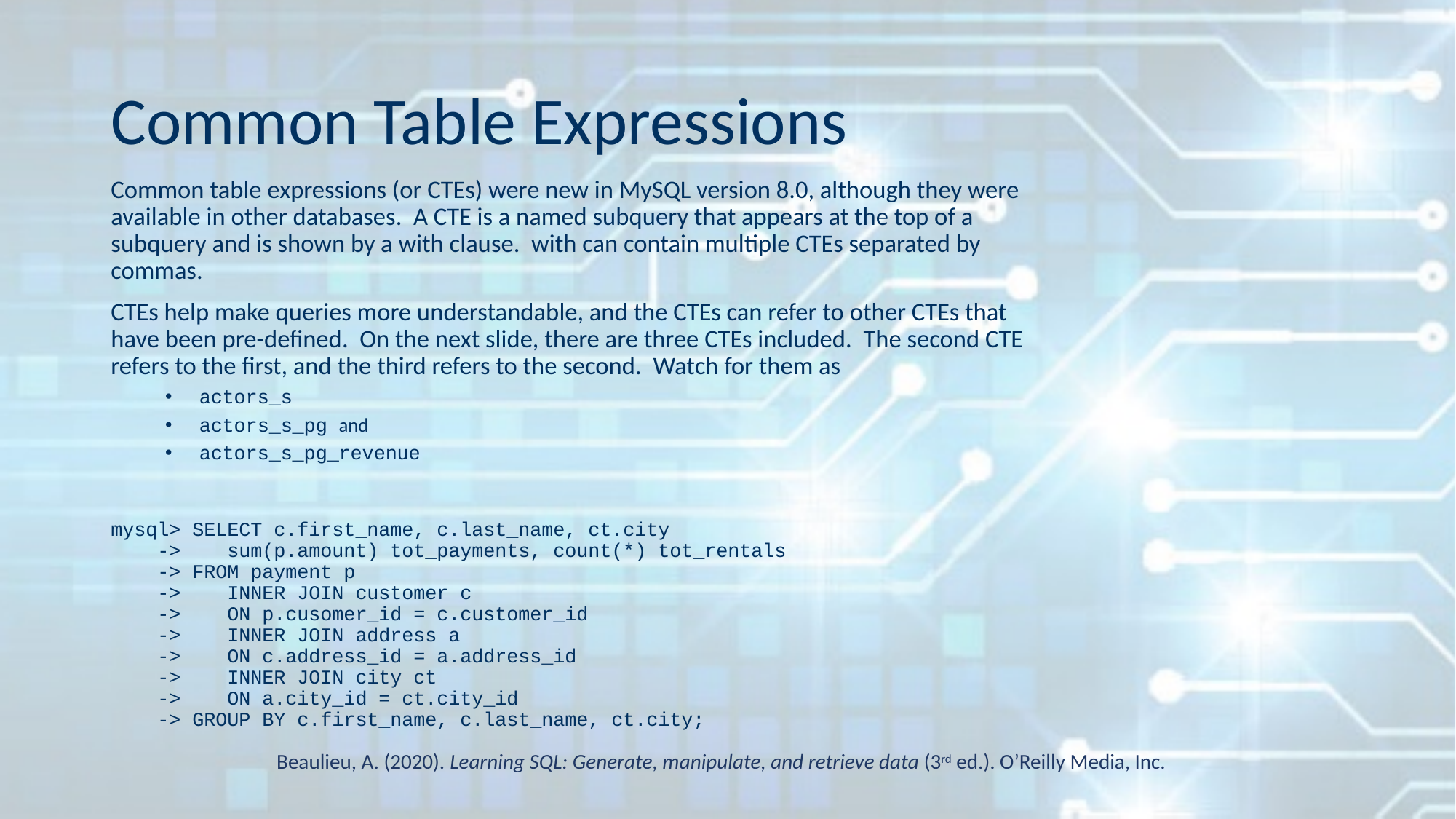

# Common Table Expressions
Common table expressions (or CTEs) were new in MySQL version 8.0, although they were available in other databases.  A CTE is a named subquery that appears at the top of a subquery and is shown by a with clause.  with can contain multiple CTEs separated by commas.
CTEs help make queries more understandable, and the CTEs can refer to other CTEs that have been pre-defined.  On the next slide, there are three CTEs included.  The second CTE refers to the first, and the third refers to the second.  Watch for them as
actors_s
actors_s_pg and
actors_s_pg_revenue

mysql> SELECT c.first_name, c.last_name, ct.city
    ->    sum(p.amount) tot_payments, count(*) tot_rentals
    -> FROM payment p
    ->    INNER JOIN customer c
    ->    ON p.cusomer_id = c.customer_id
    ->    INNER JOIN address a
    ->    ON c.address_id = a.address_id
    ->    INNER JOIN city ct
    ->    ON a.city_id = ct.city_id
    -> GROUP BY c.first_name, c.last_name, ct.city;